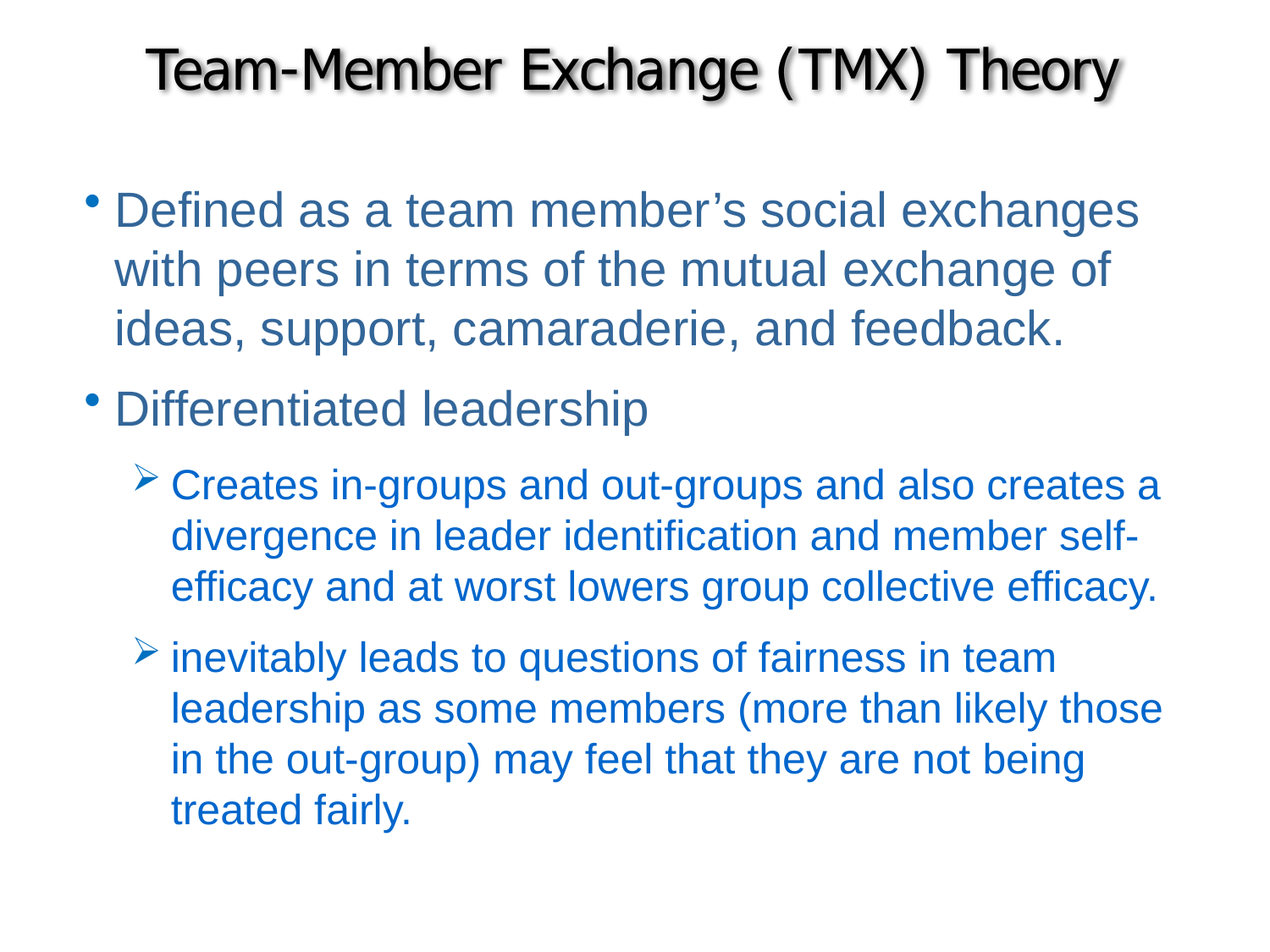

# Team-Member Exchange (TMX) Theory
Defined as a team member’s social exchanges with peers in terms of the mutual exchange of ideas, support, camaraderie, and feedback.
Differentiated leadership
Creates in-groups and out-groups and also creates a divergence in leader identification and member self-efficacy and at worst lowers group collective efficacy.
inevitably leads to questions of fairness in team leadership as some members (more than likely those in the out-group) may feel that they are not being treated fairly.